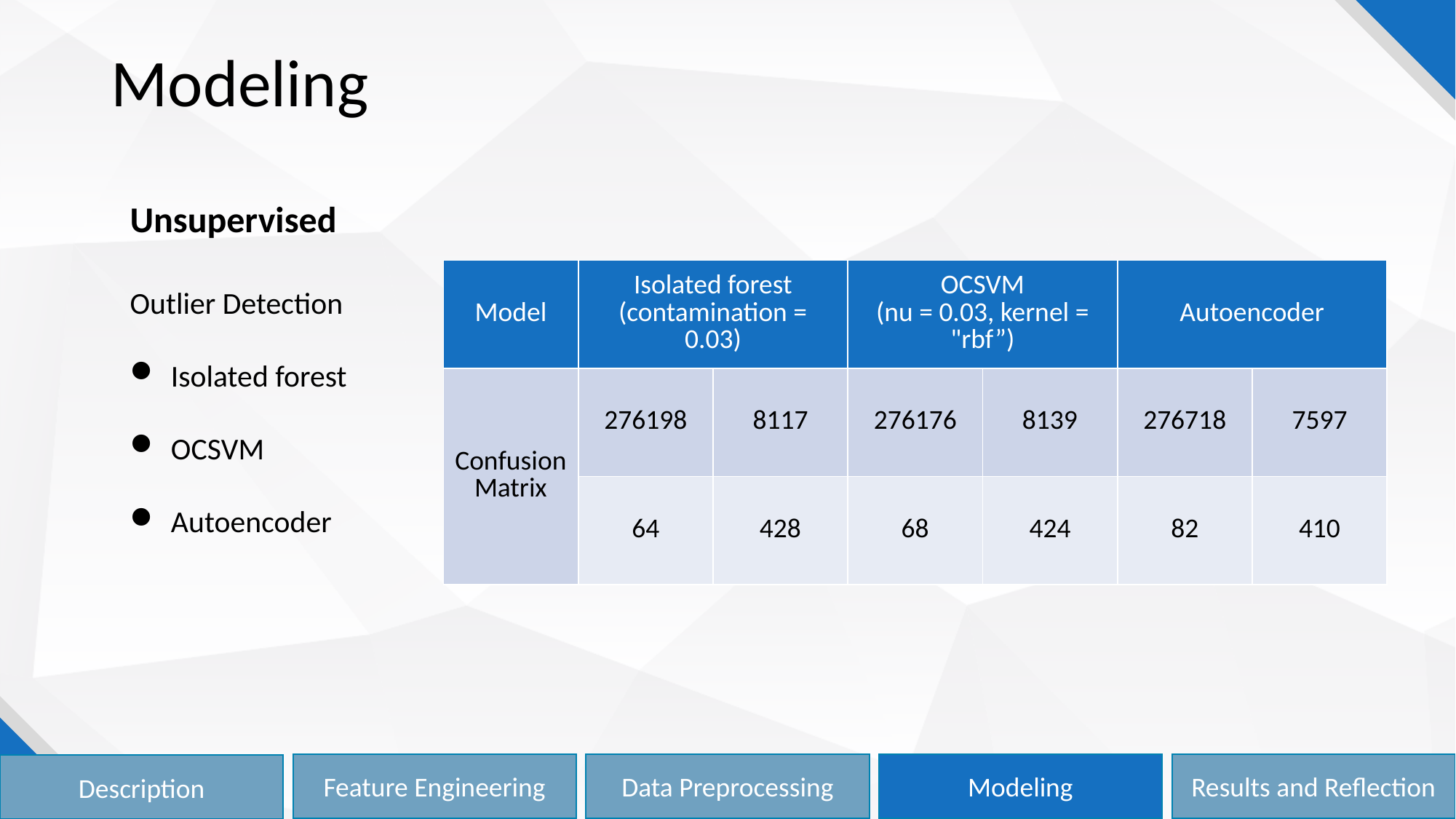

# Modeling
Unsupervised

Outlier Detection

Isolated forest

OCSVM

Autoencoder

| Model | Isolated forest (contamination = 0.03) |  | OCSVM (nu = 0.03, kernel = "rbf”) |  | Autoencoder |  |
| --- | --- | --- | --- | --- | --- | --- |
| Confusion Matrix | 276198 | 8117 | 276176 | 8139 | 276718 | 7597 |
|  | 64 | 428 | 68 | 424 | 82 | 410 |
Results and Reflection
Feature Engineering
Data Preprocessing
Modeling
Description